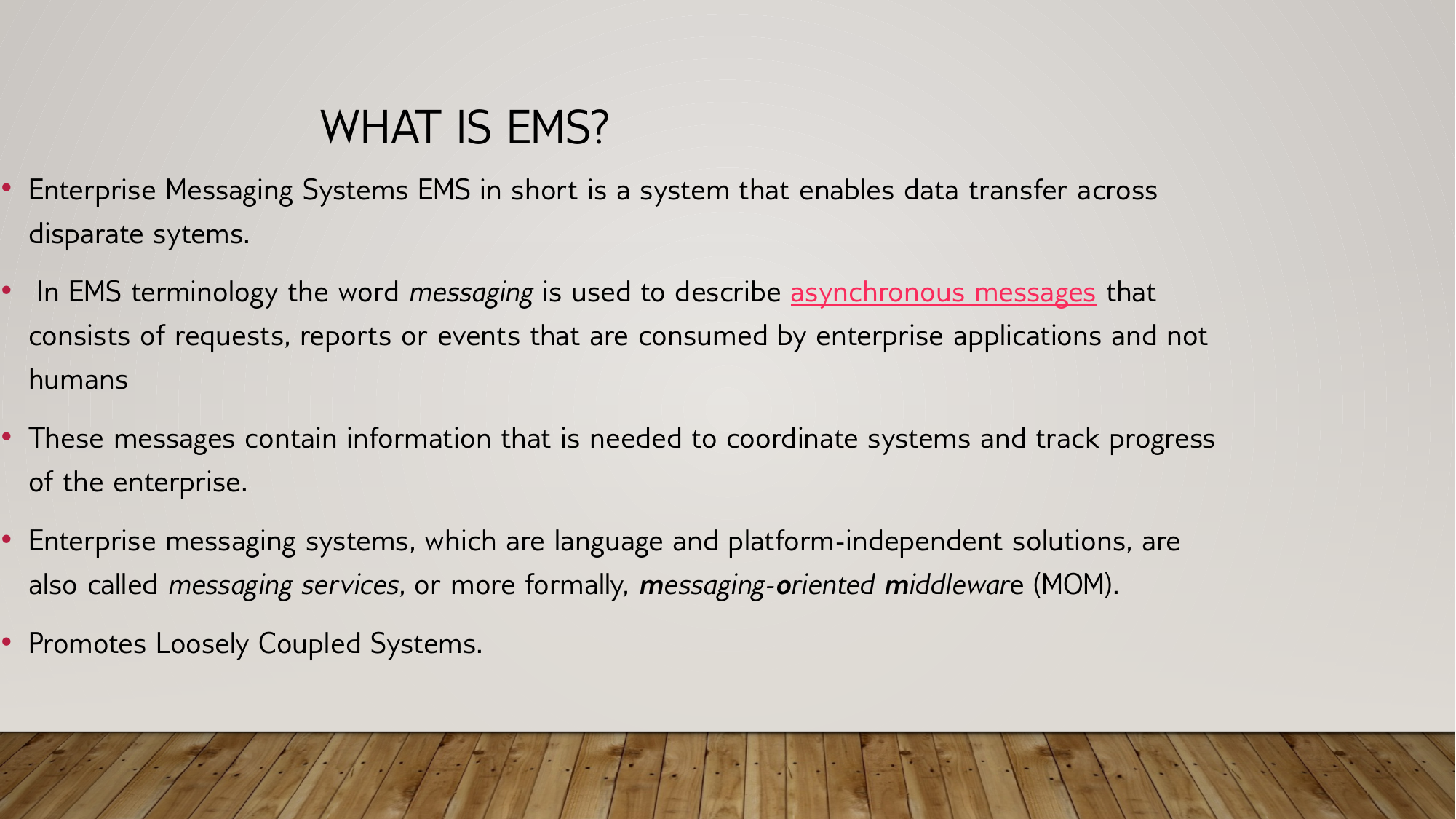

What is EMS?
Enterprise Messaging Systems EMS in short is a system that enables data transfer across disparate sytems.
 In EMS terminology the word messaging is used to describe asynchronous messages that consists of requests, reports or events that are consumed by enterprise applications and not humans
These messages contain information that is needed to coordinate systems and track progress of the enterprise.
Enterprise messaging systems, which are language and platform-independent solutions, are also called messaging services, or more formally, messaging-oriented middleware (MOM).
Promotes Loosely Coupled Systems.